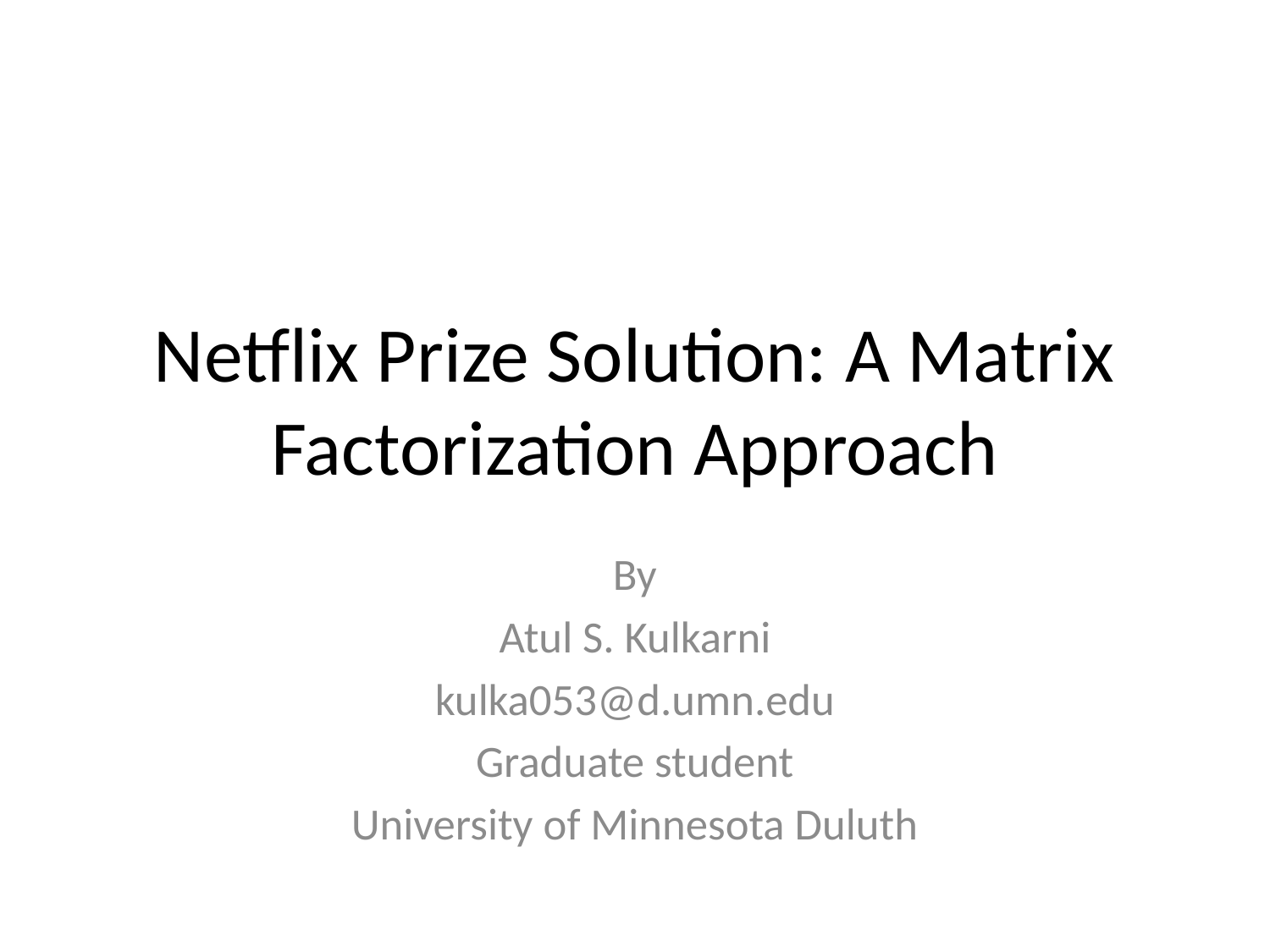

# Netflix Prize Solution: A Matrix Factorization Approach
By
Atul S. Kulkarni
kulka053@d.umn.edu
Graduate student
University of Minnesota Duluth